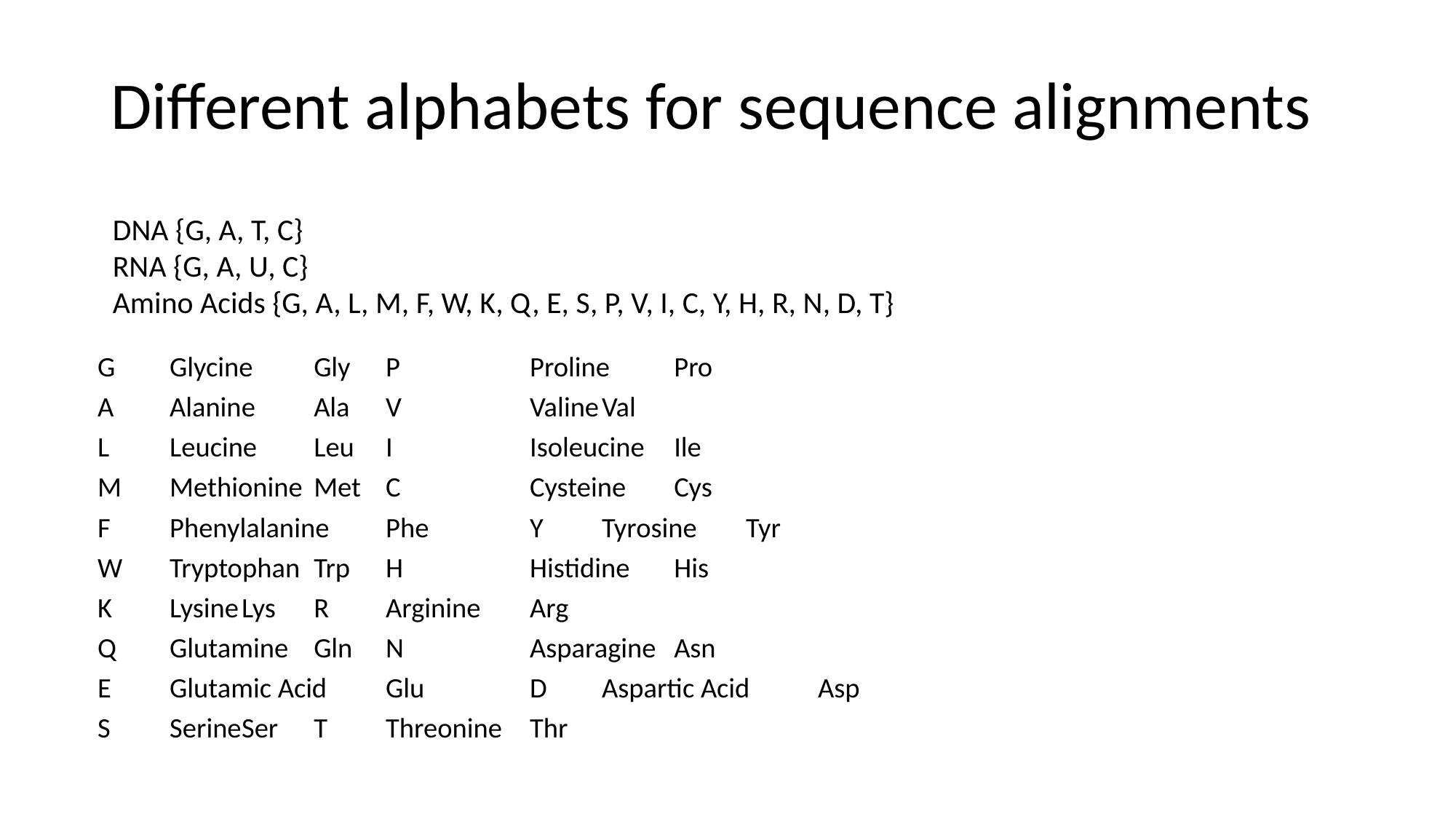

# Different alphabets for sequence alignments
DNA {G, A, T, C}
RNA {G, A, U, C}
Amino Acids {G, A, L, M, F, W, K, Q, E, S, P, V, I, C, Y, H, R, N, D, T}
G		Glycine		Gly		P		Proline		Pro
A		Alanine		Ala		V		Valine		Val
L		Leucine		Leu		I		Isoleucine	Ile
M		Methionine	Met		C		Cysteine		Cys
F		Phenylalanine	Phe		Y		Tyrosine		Tyr
W		Tryptophan	Trp		H		Histidine		His
K		Lysine		Lys		R		Arginine		Arg
Q		Glutamine	Gln		N		Asparagine	Asn
E		Glutamic Acid	Glu		D		Aspartic Acid	Asp
S		Serine		Ser		T		Threonine	Thr